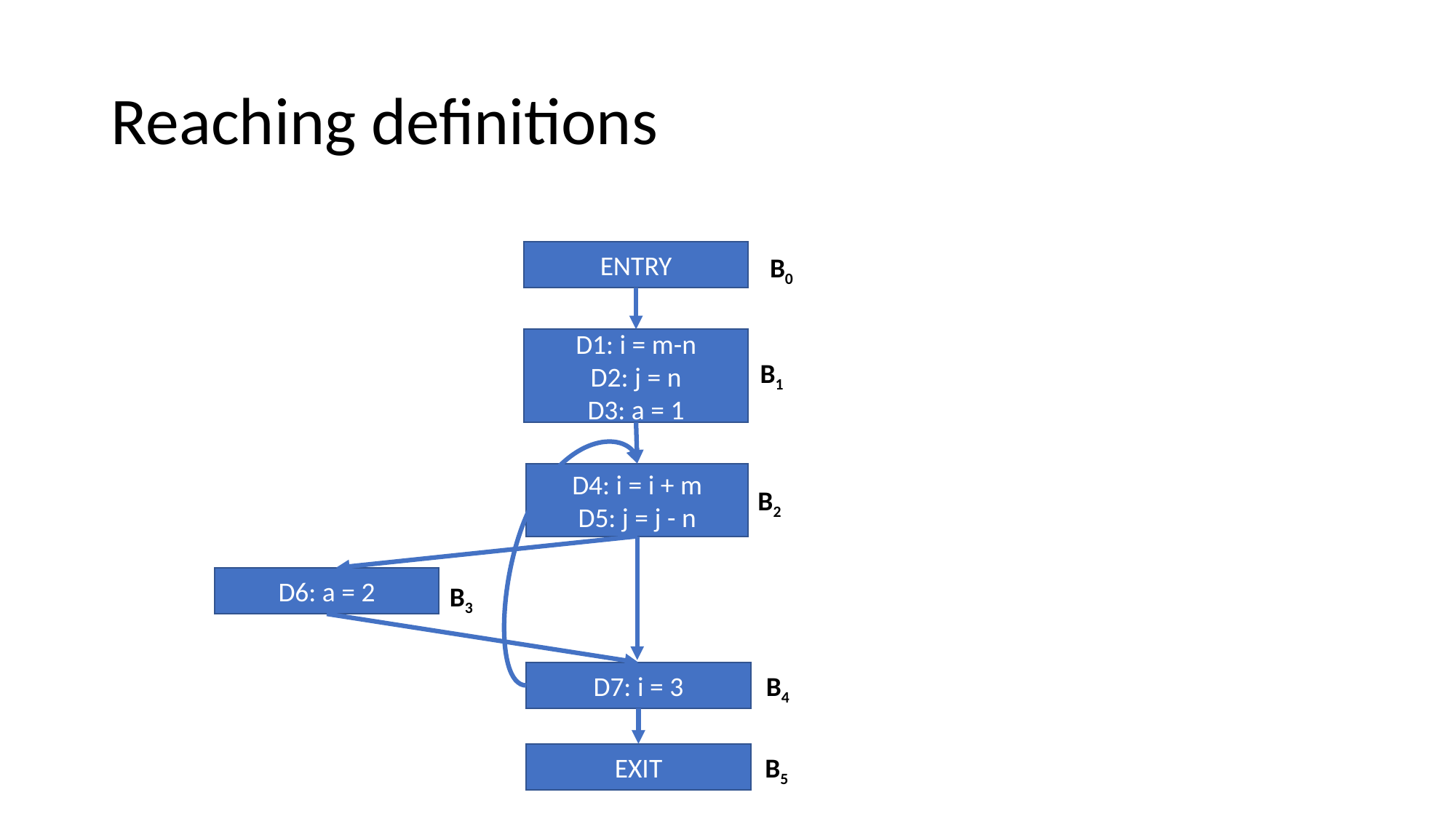

# Reaching definitions

ENTRY
B0
D1: i = m-n
D2: j = n
D3: a = 1
B1
D4: i = i + m
D5: j = j - n
B2
D6: a = 2
B3
D7: i = 3
B4
EXIT
B5